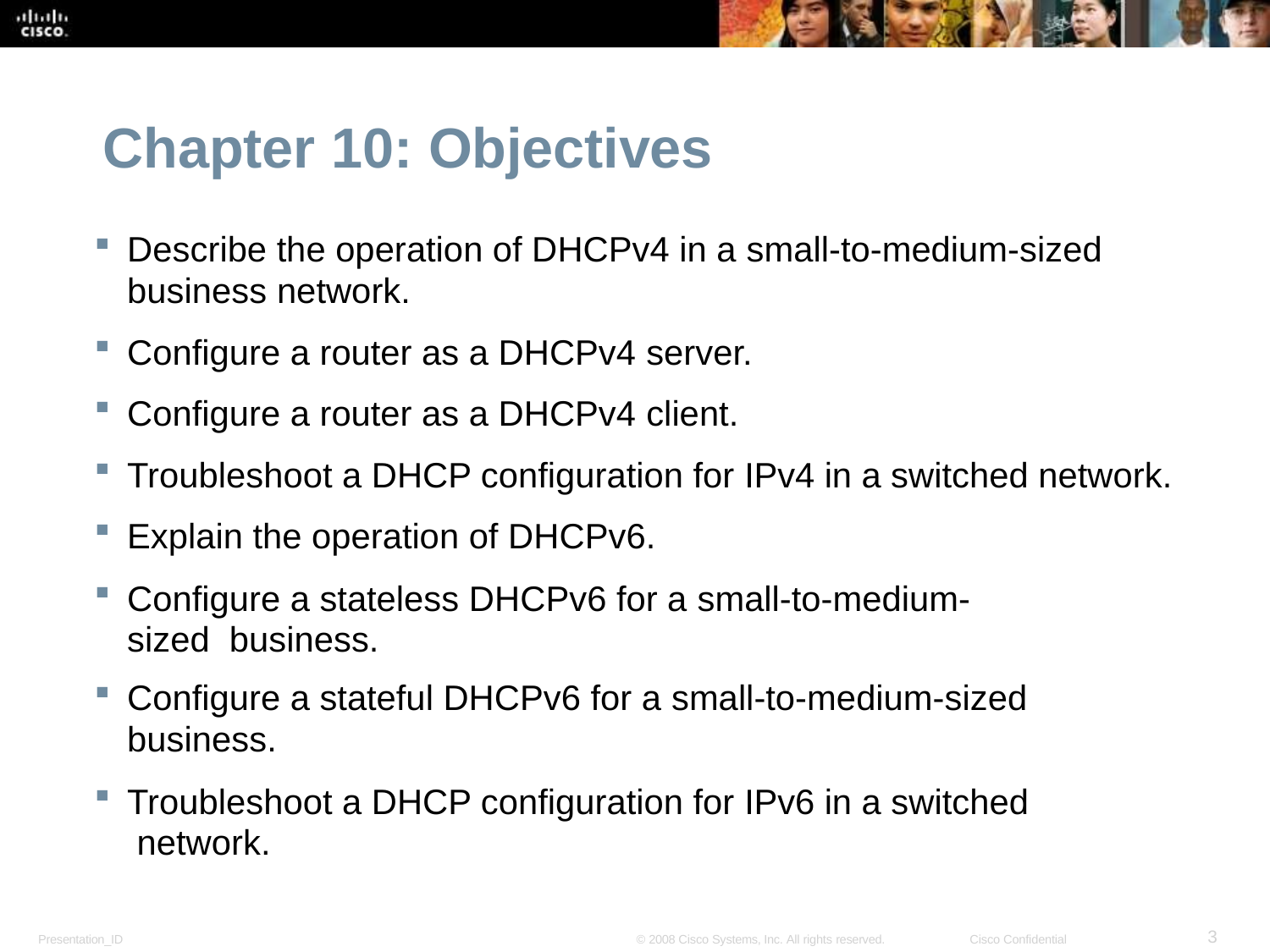

# Chapter 10: Objectives
Describe the operation of DHCPv4 in a small-to-medium-sized
business network.
Configure a router as a DHCPv4 server.
Configure a router as a DHCPv4 client.
Troubleshoot a DHCP configuration for IPv4 in a switched network.
Explain the operation of DHCPv6.
Configure a stateless DHCPv6 for a small-to-medium-sized  business.
Configure a stateful DHCPv6 for a small-to-medium-sized
business.
Troubleshoot a DHCP configuration for IPv6 in a switched  network.
3
Presentation_ID
© 2008 Cisco Systems, Inc. All rights reserved.
Cisco Confidential